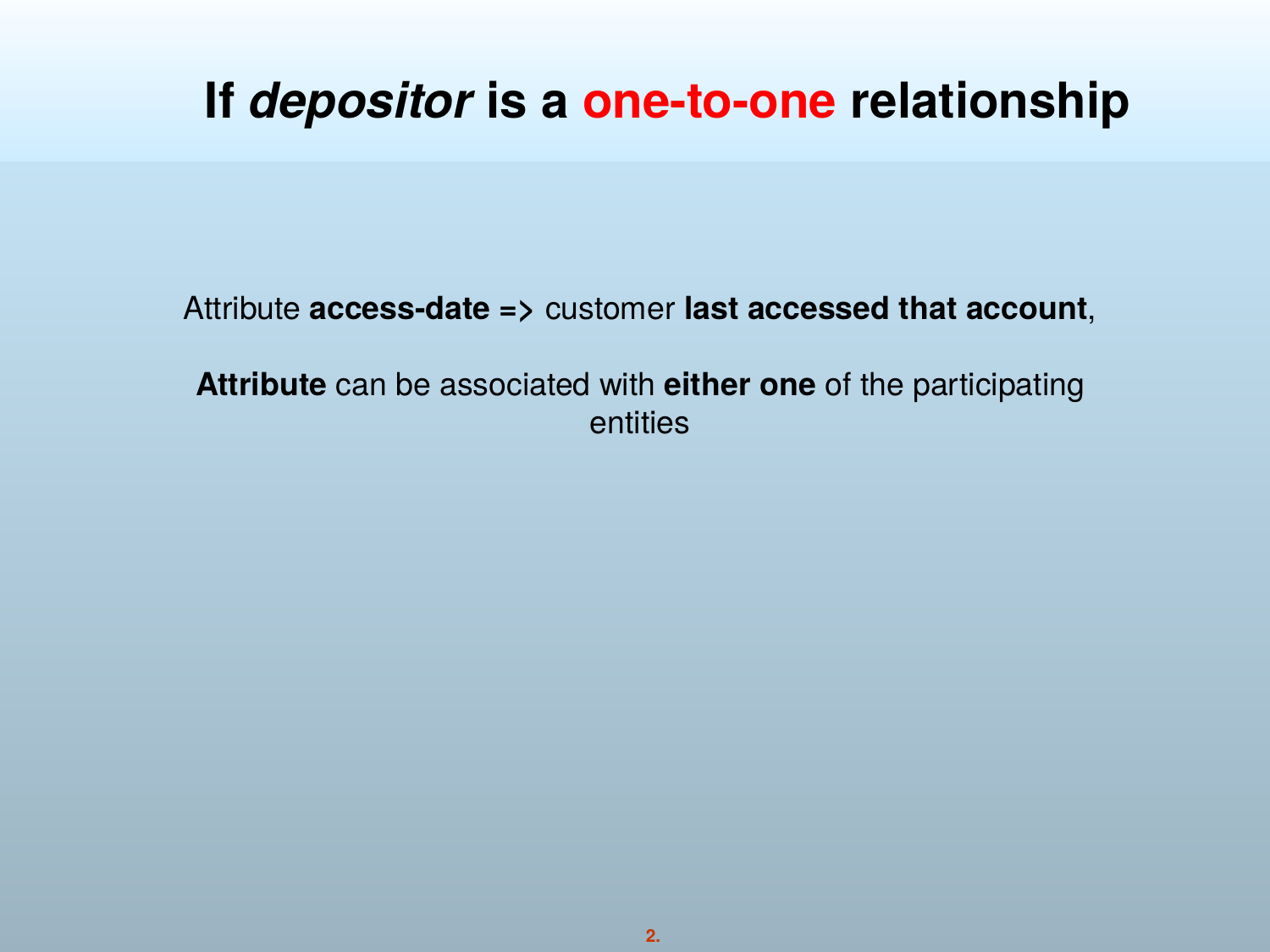

If depositor is a one-to-one relationship
Attribute access-date => customer last accessed that account,

Attribute can be associated with either one of the participating entities